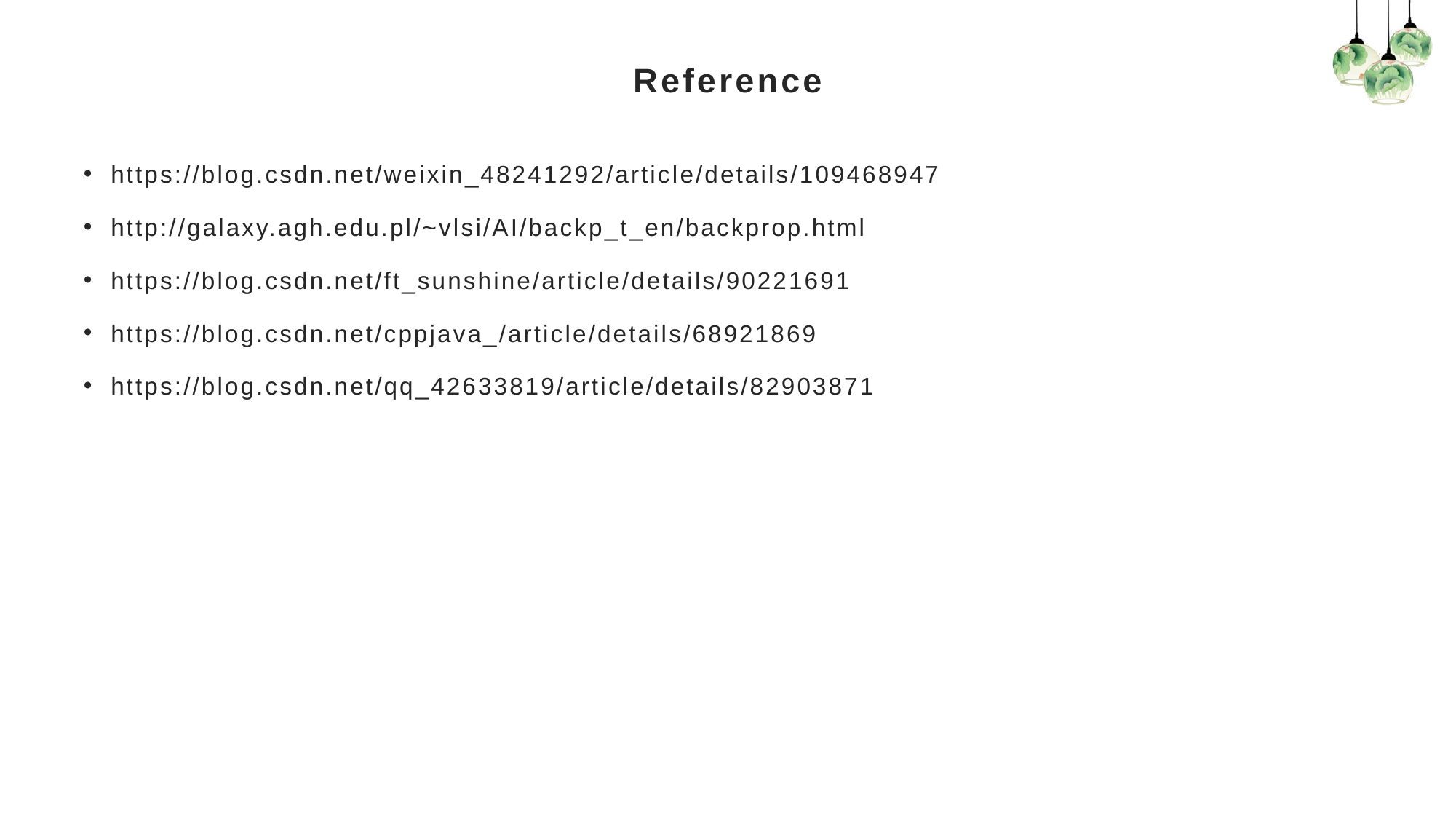

# Reference
https://blog.csdn.net/weixin_48241292/article/details/109468947
http://galaxy.agh.edu.pl/~vlsi/AI/backp_t_en/backprop.html
https://blog.csdn.net/ft_sunshine/article/details/90221691
https://blog.csdn.net/cppjava_/article/details/68921869
https://blog.csdn.net/qq_42633819/article/details/82903871